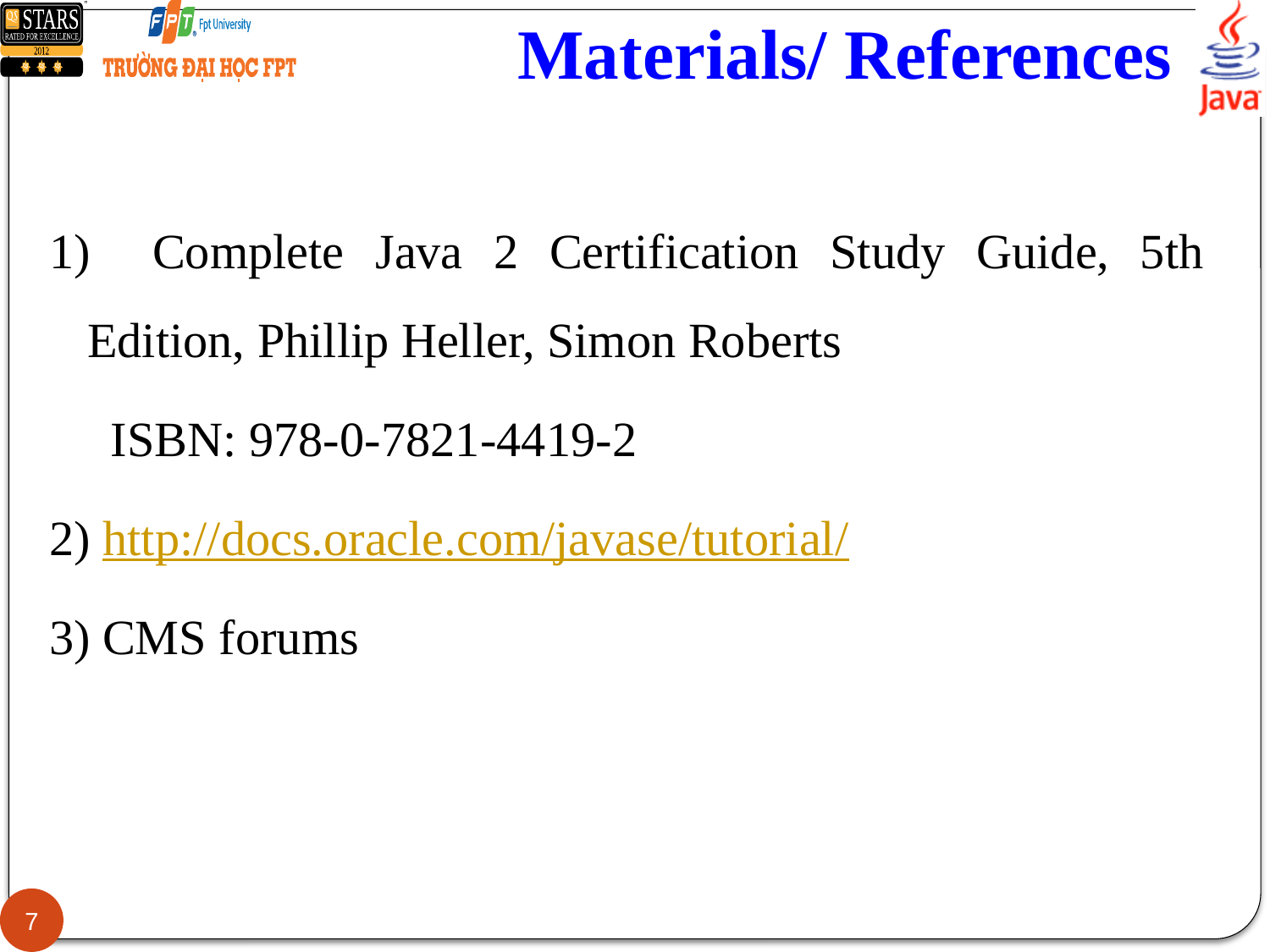

Materials/ References
1)  Complete Java 2 Certification Study Guide, 5th Edition, Phillip Heller, Simon Roberts
     ISBN: 978-0-7821-4419-2
2) http://docs.oracle.com/javase/tutorial/
3) CMS forums
7